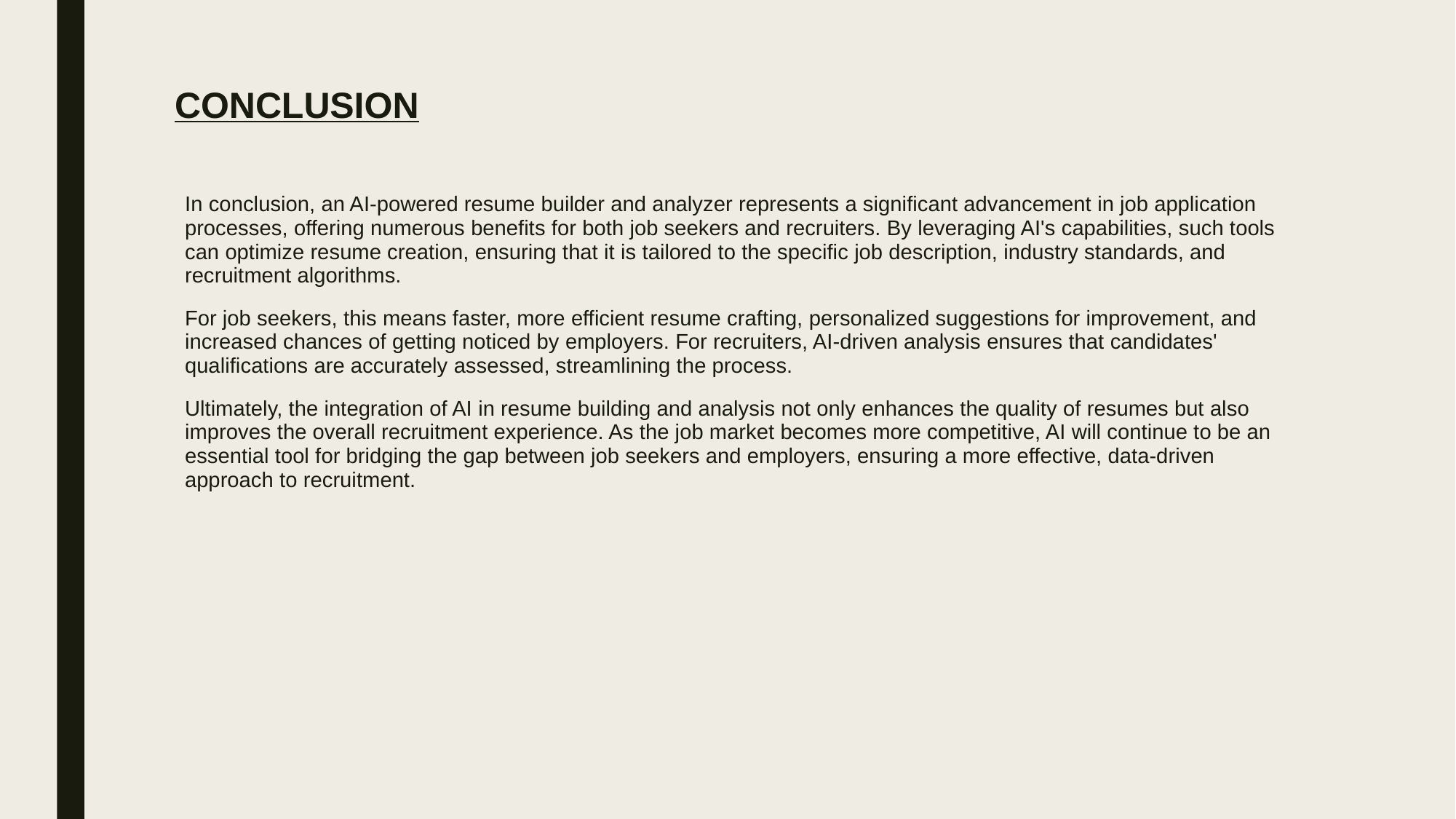

# CONCLUSION
In conclusion, an AI-powered resume builder and analyzer represents a significant advancement in job application processes, offering numerous benefits for both job seekers and recruiters. By leveraging AI's capabilities, such tools can optimize resume creation, ensuring that it is tailored to the specific job description, industry standards, and recruitment algorithms.
For job seekers, this means faster, more efficient resume crafting, personalized suggestions for improvement, and increased chances of getting noticed by employers. For recruiters, AI-driven analysis ensures that candidates' qualifications are accurately assessed, streamlining the process.
Ultimately, the integration of AI in resume building and analysis not only enhances the quality of resumes but also improves the overall recruitment experience. As the job market becomes more competitive, AI will continue to be an essential tool for bridging the gap between job seekers and employers, ensuring a more effective, data-driven approach to recruitment.